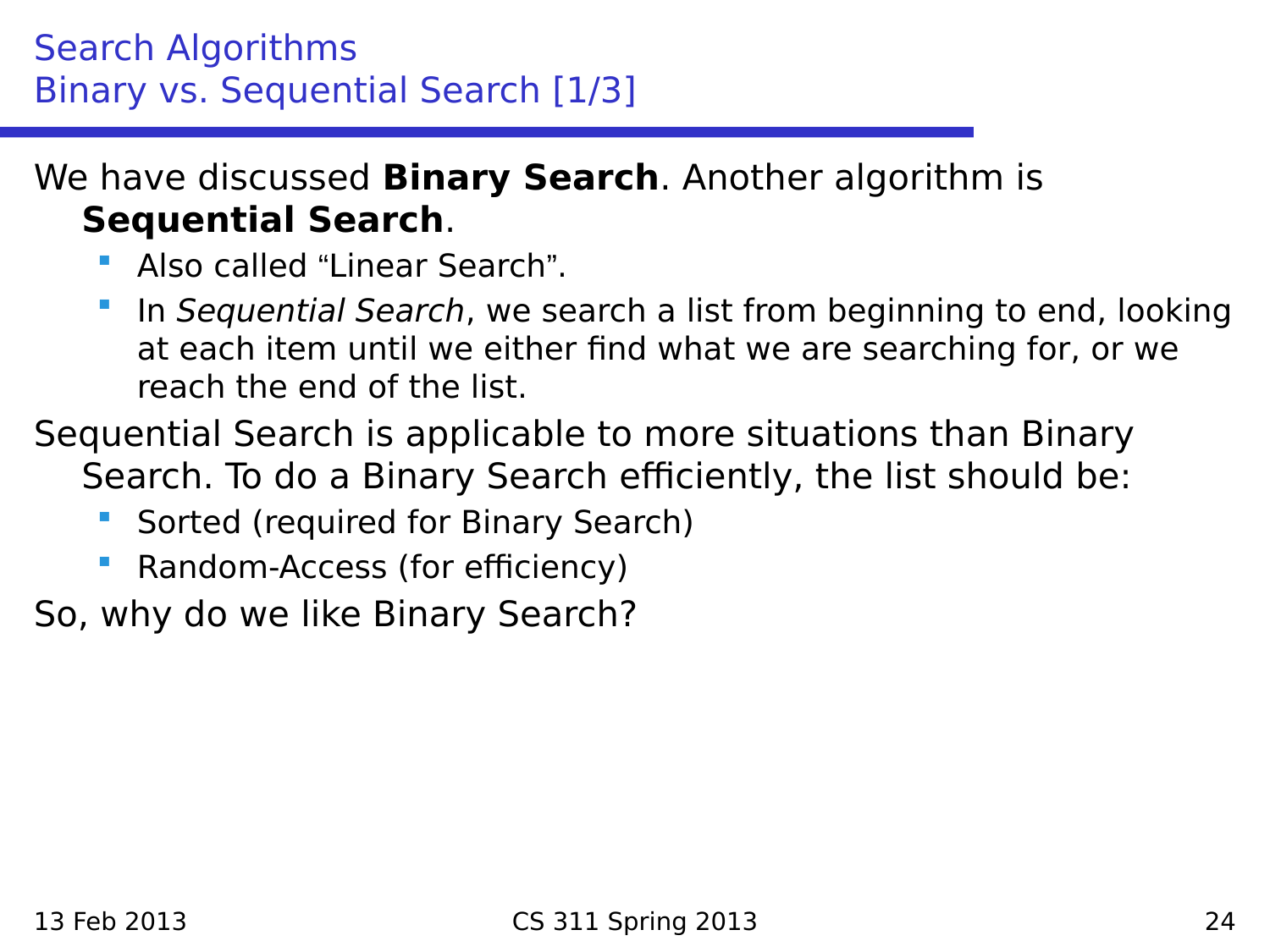

# Search Algorithms Binary vs. Sequential Search [1/3]
We have discussed Binary Search. Another algorithm is Sequential Search.
Also called “Linear Search”.
In Sequential Search, we search a list from beginning to end, looking at each item until we either find what we are searching for, or we reach the end of the list.
Sequential Search is applicable to more situations than Binary Search. To do a Binary Search efficiently, the list should be:
Sorted (required for Binary Search)
Random-Access (for efficiency)
So, why do we like Binary Search?
13 Feb 2013
CS 311 Spring 2013
24